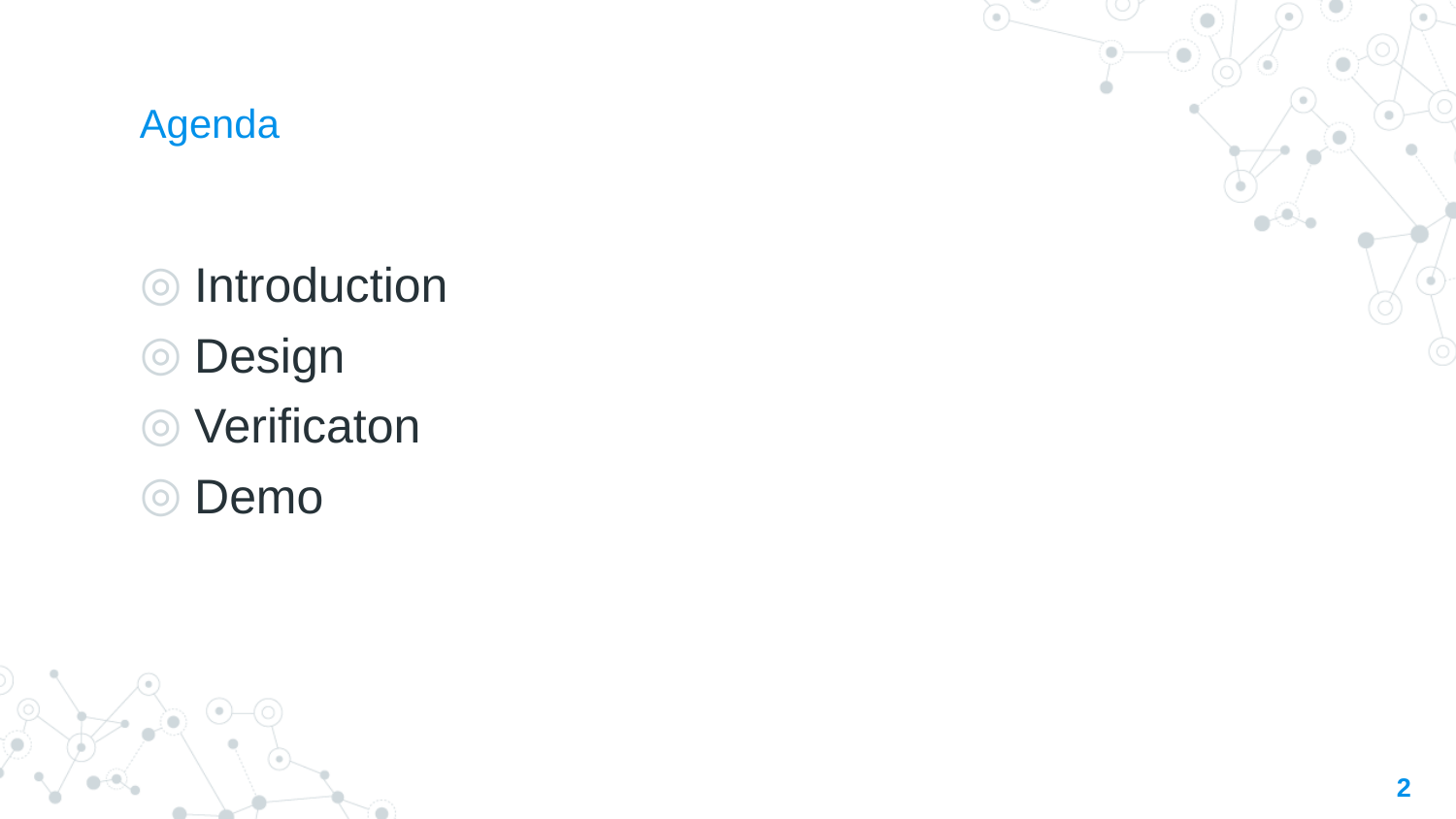

# Agenda
Introduction
Design
Verificaton
Demo
2